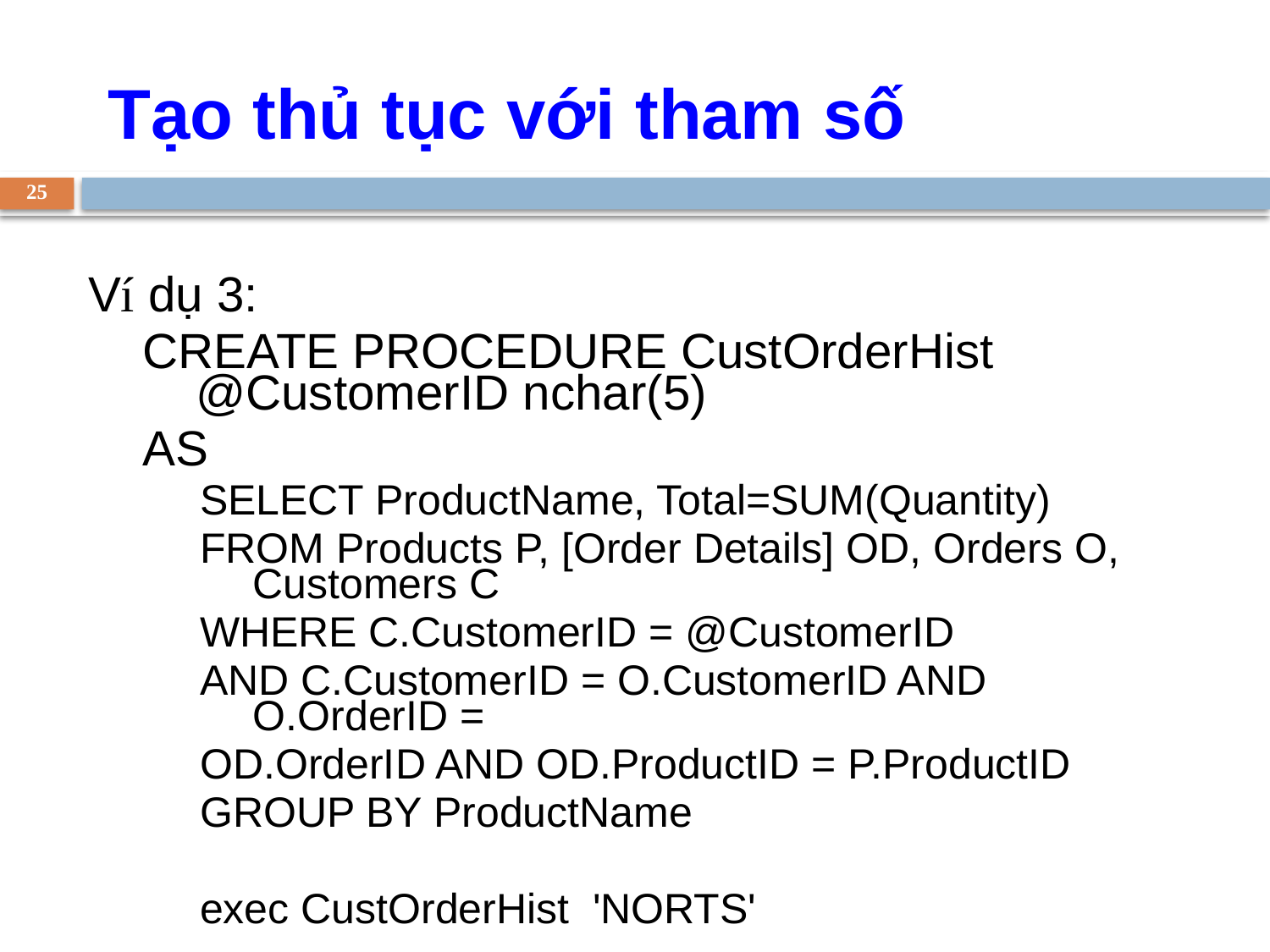

Tạo thủ tục với tham số
25

Ví dụ 3:
CREATE PROCEDURE CustOrderHist @CustomerID nchar(5)
AS
SELECT ProductName, Total=SUM(Quantity)
FROM Products P, [Order Details] OD, Orders O, Customers C
WHERE C.CustomerID = @CustomerID
AND C.CustomerID = O.CustomerID AND O.OrderID =
OD.OrderID AND OD.ProductID = P.ProductID
GROUP BY ProductName

exec CustOrderHist  'NORTS'